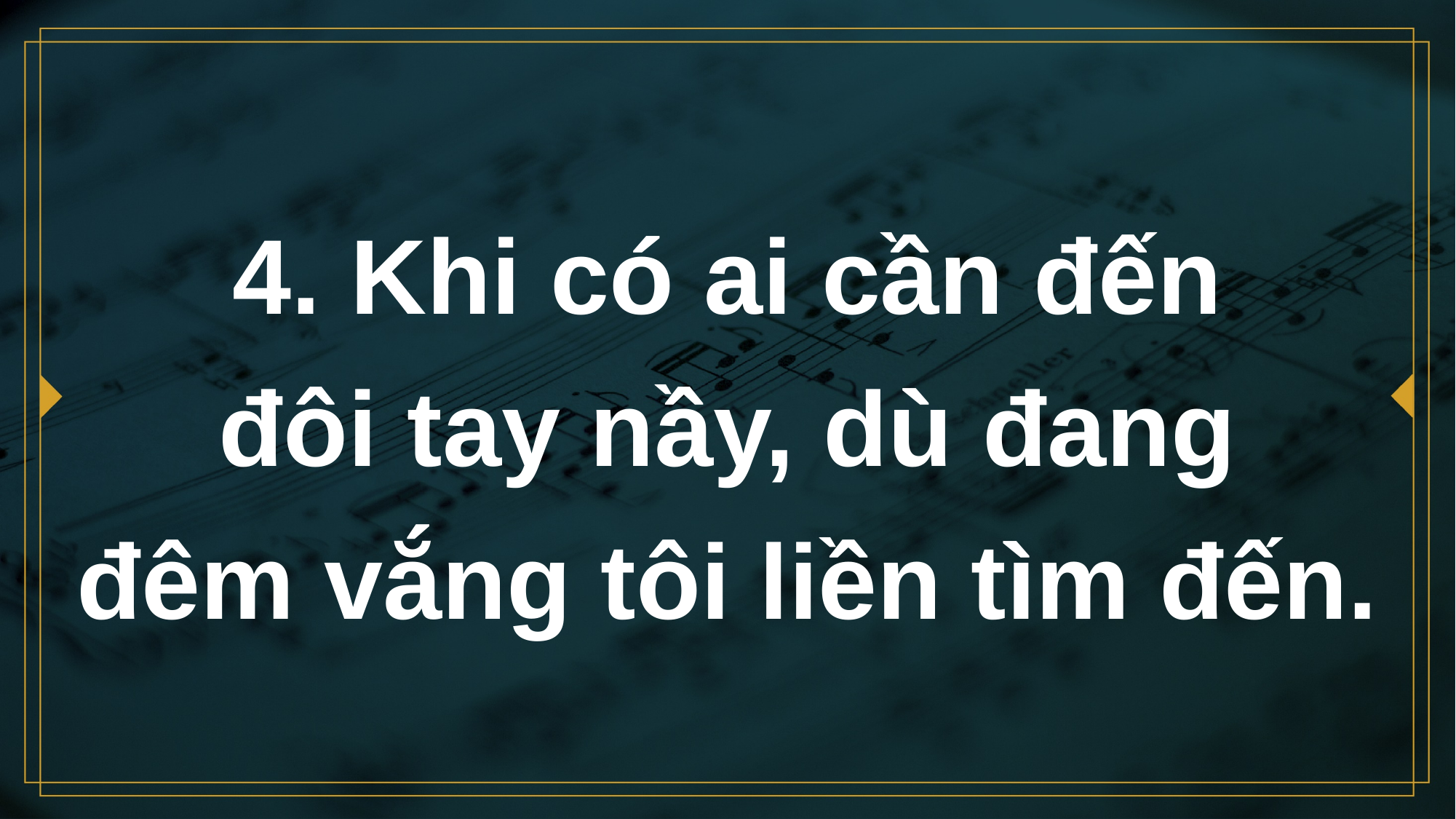

# 4. Khi có ai cần đến đôi tay nầy, dù đang đêm vắng tôi liền tìm đến.